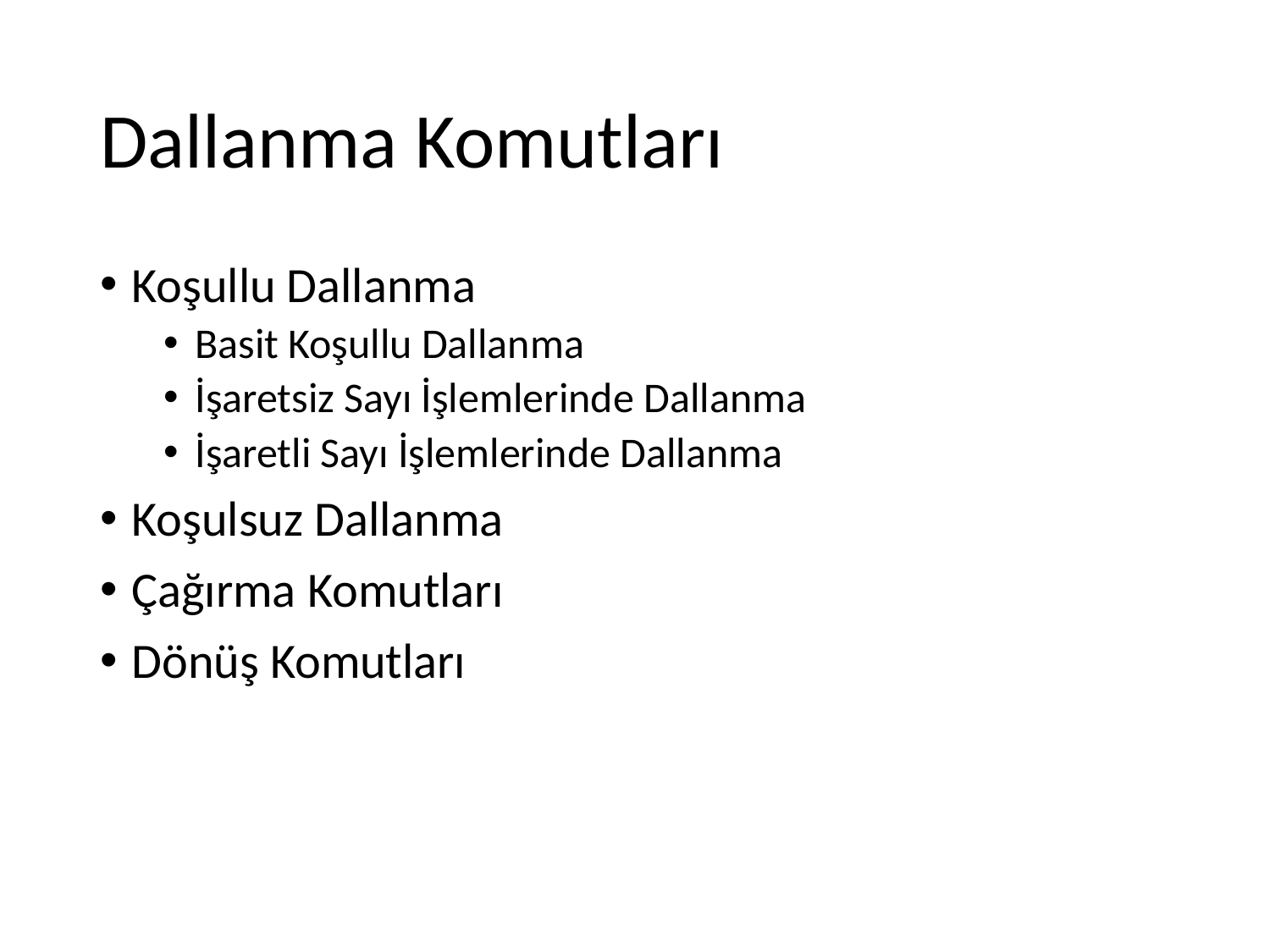

# Dallanma Komutları
Koşullu Dallanma
Basit Koşullu Dallanma
İşaretsiz Sayı İşlemlerinde Dallanma
İşaretli Sayı İşlemlerinde Dallanma
Koşulsuz Dallanma
Çağırma Komutları
Dönüş Komutları